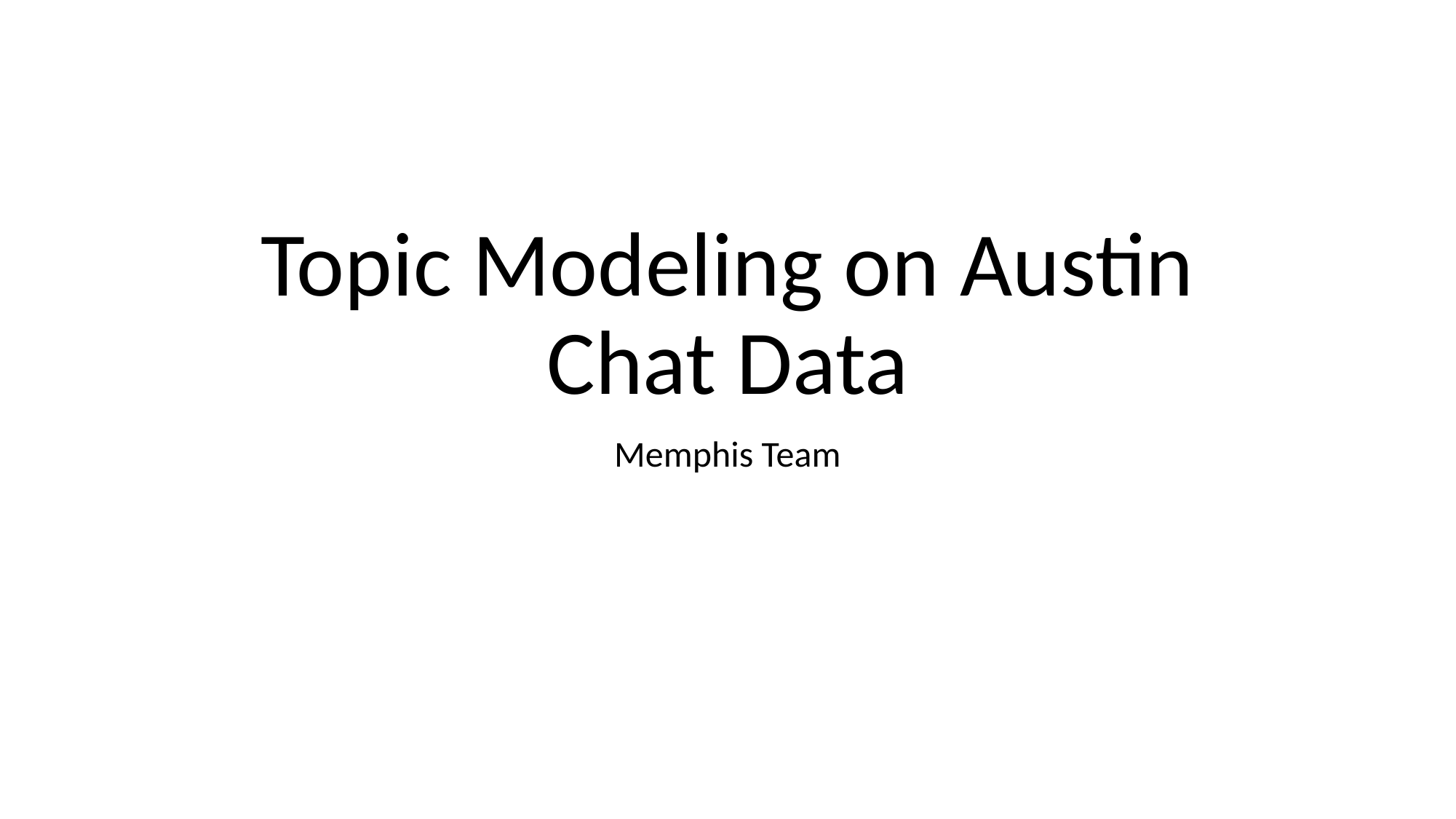

# Topic Modeling on Austin Chat Data
Memphis Team